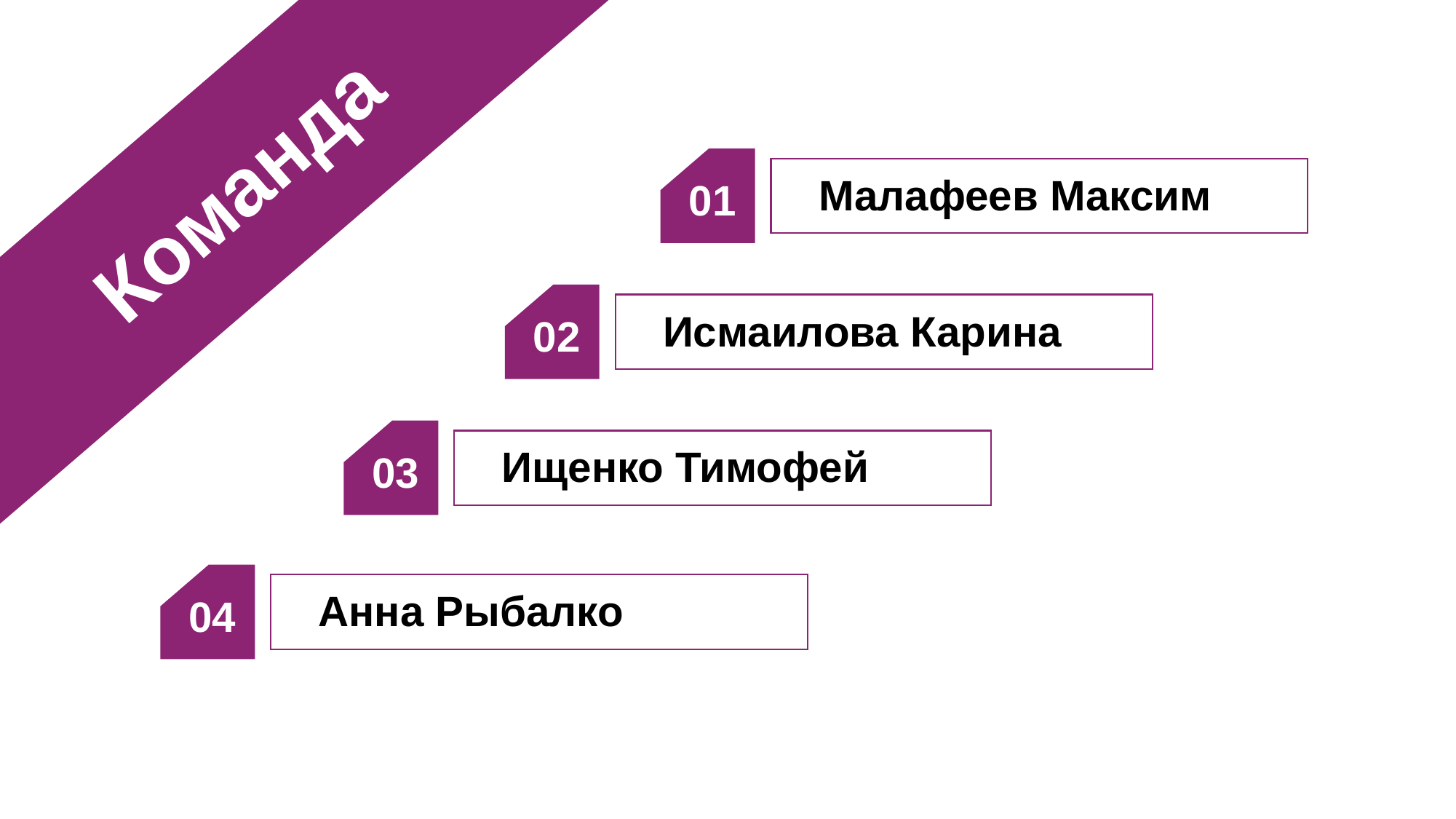

Команда

Малафеев Максим
01

Исмаилова Карина
02

Ищенко Тимофей
03

Анна Рыбалко
04